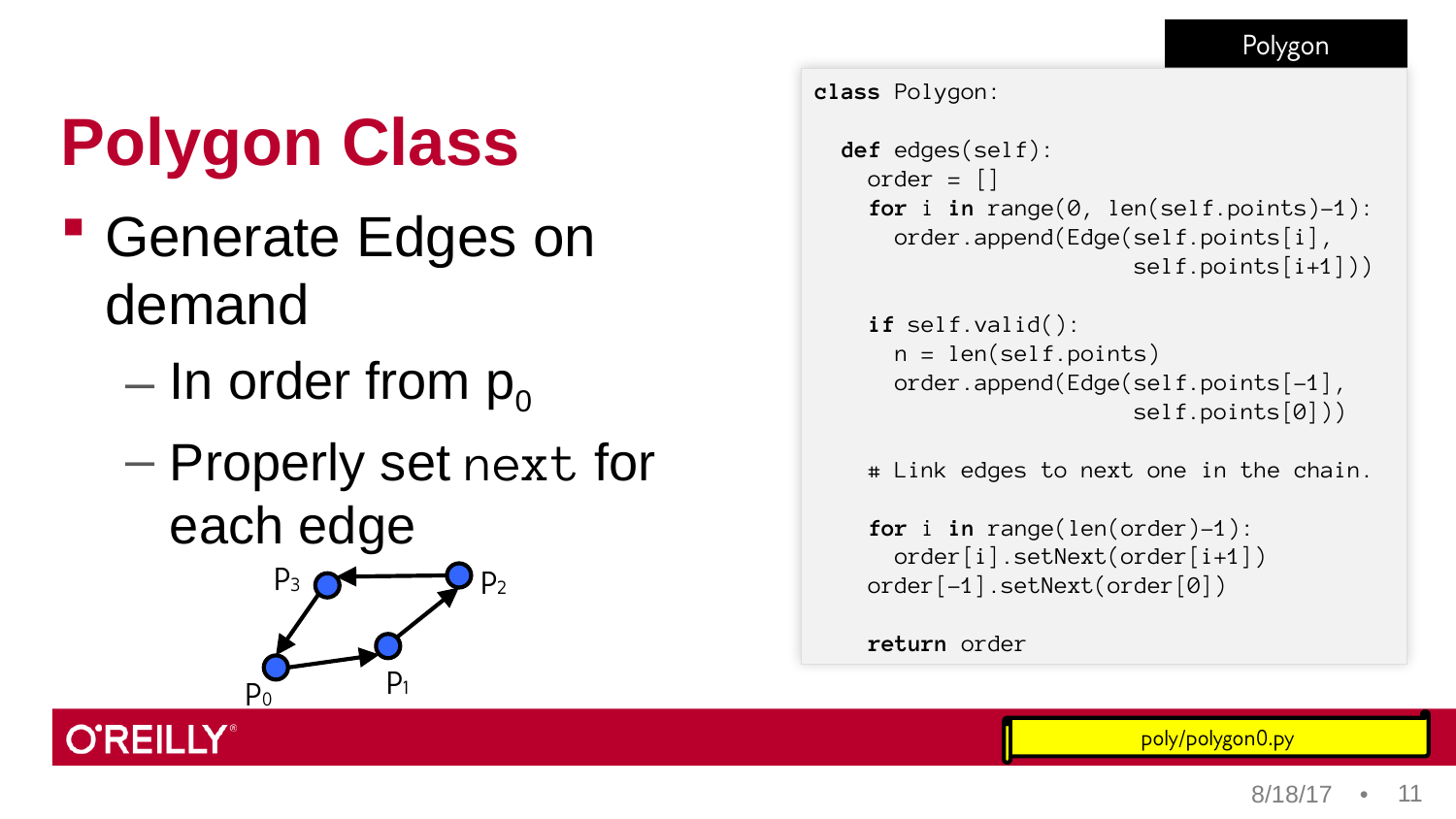

Polygon
# Polygon Class
class Polygon:

  def edges(self):
    order = []
    for i in range(0, len(self.points)-1):
      order.append(Edge(self.points[i],
                        self.points[i+1]))

    if self.valid():
      n = len(self.points)
      order.append(Edge(self.points[-1],
                        self.points[0]))

    # Link edges to next one in the chain.
    for i in range(len(order)-1):
      order[i].setNext(order[i+1])
    order[-1].setNext(order[0])
    return order
Generate Edges on demand
In order from p0
Properly set next for each edge
p3
p2

p1
p0
poly/polygon0.py
11
8/18/17    •